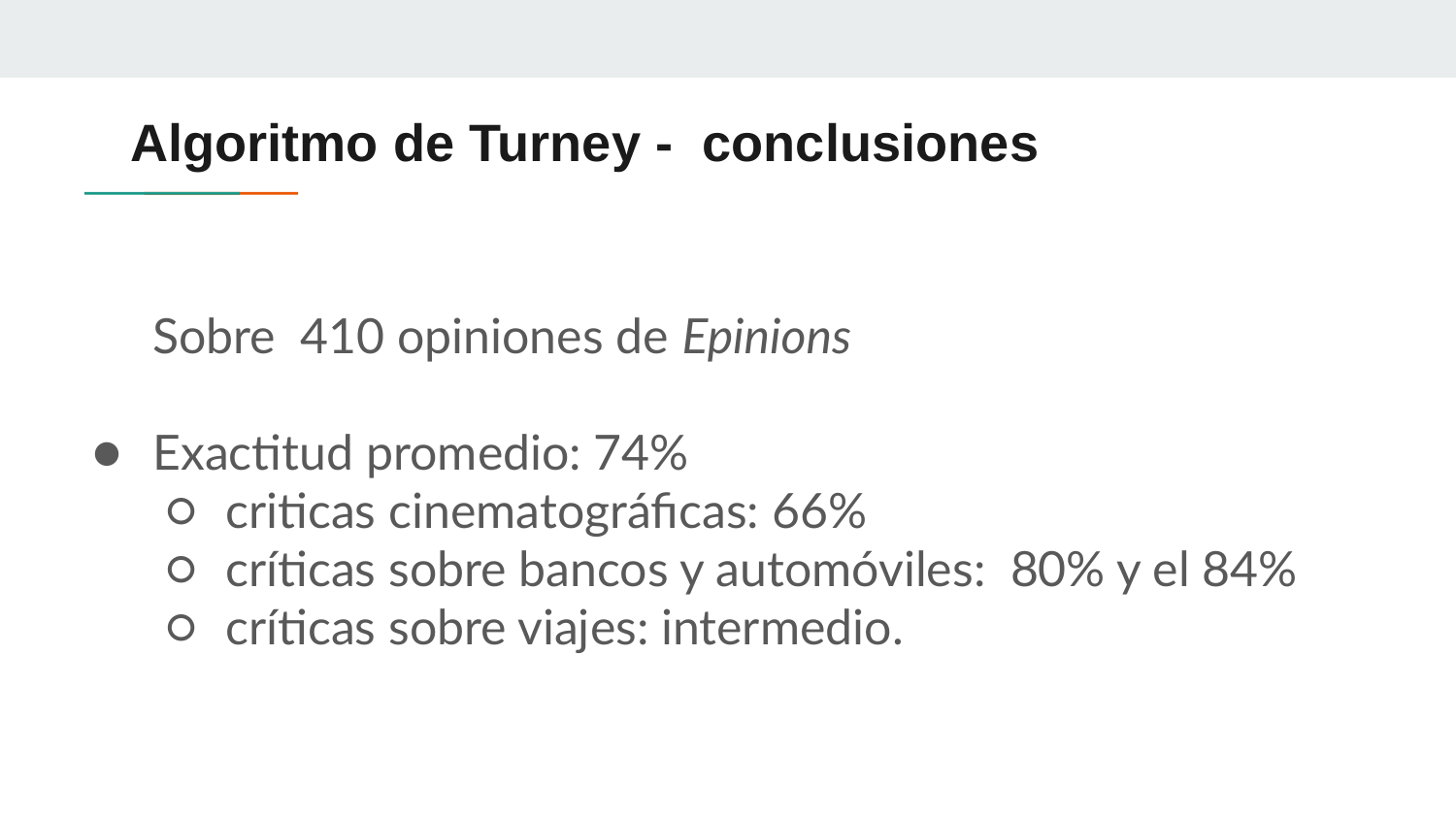

# Algoritmo de Turney -  conclusiones

Sobre  410 opiniones de Epinions

Exactitud promedio: 74%
criticas cinematográficas: 66%
críticas sobre bancos y automóviles:  80% y el 84%
críticas sobre viajes: intermedio.